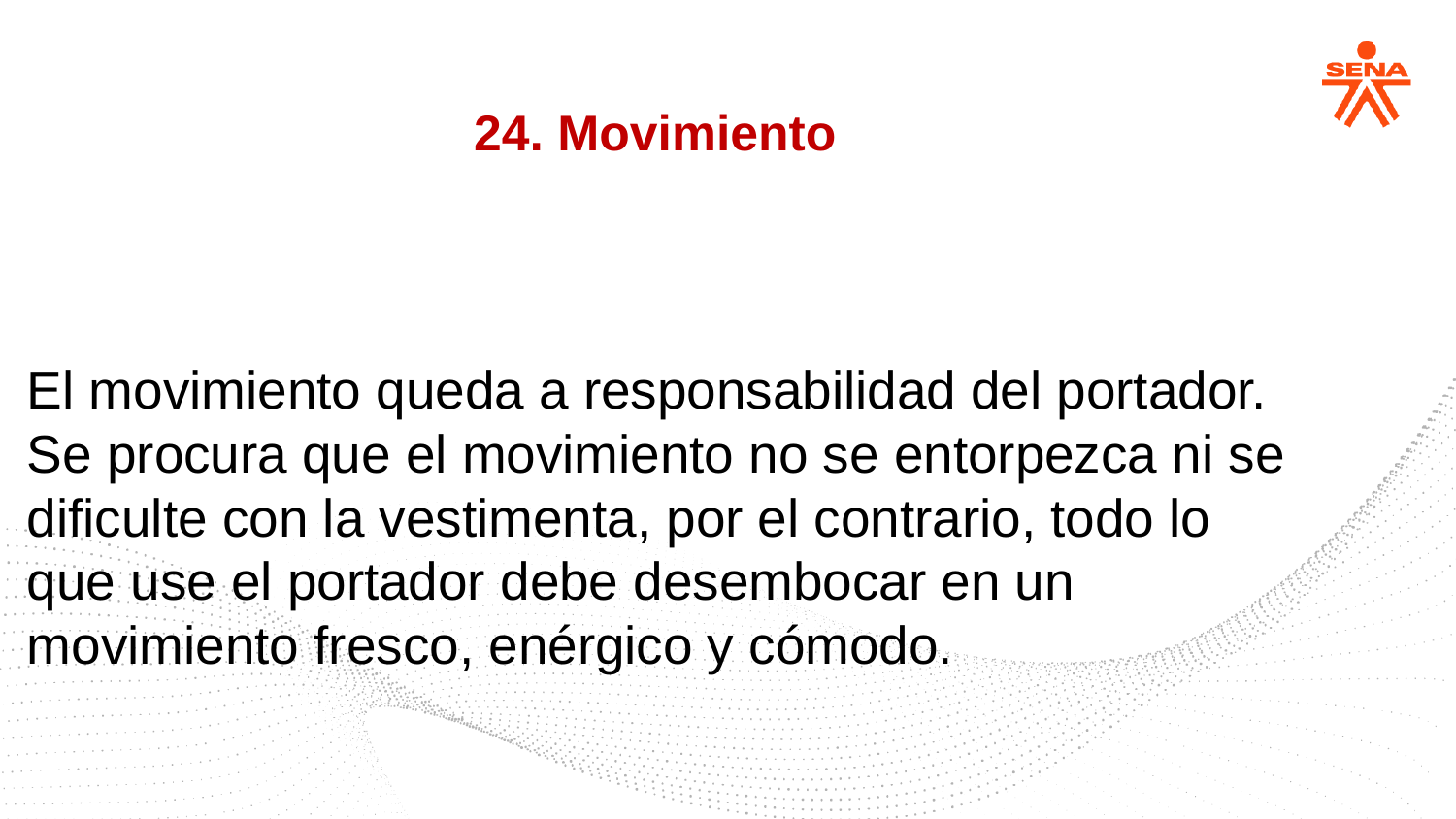

24. Movimiento

El movimiento queda a responsabilidad del portador. Se procura que el movimiento no se entorpezca ni se dificulte con la vestimenta, por el contrario, todo lo que use el portador debe desembocar en un movimiento fresco, enérgico y cómodo.